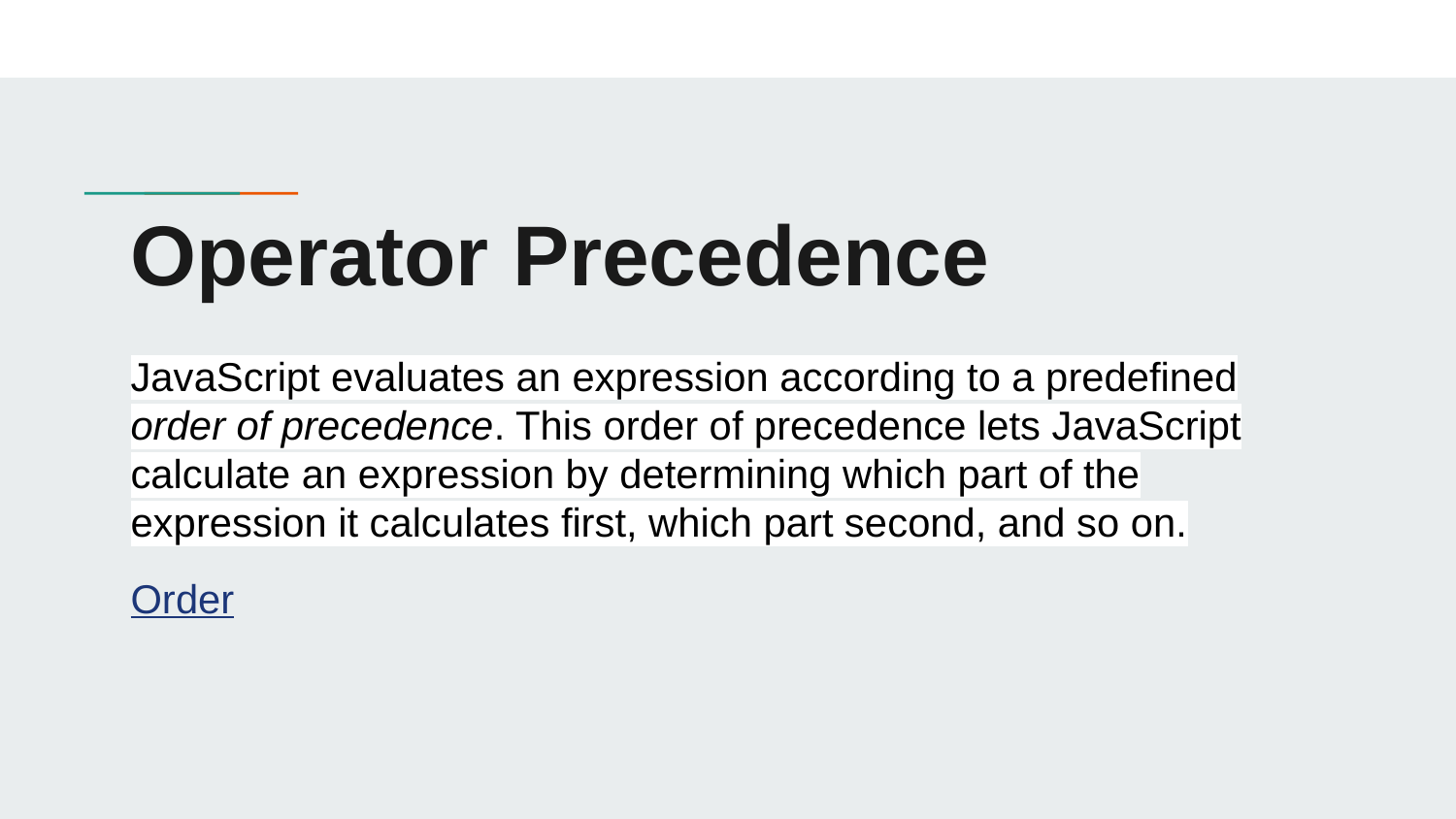

# Operator Precedence

JavaScript evaluates an expression according to a predefined order of precedence. This order of precedence lets JavaScript calculate an expression by determining which part of the expression it calculates first, which part second, and so on.

Order